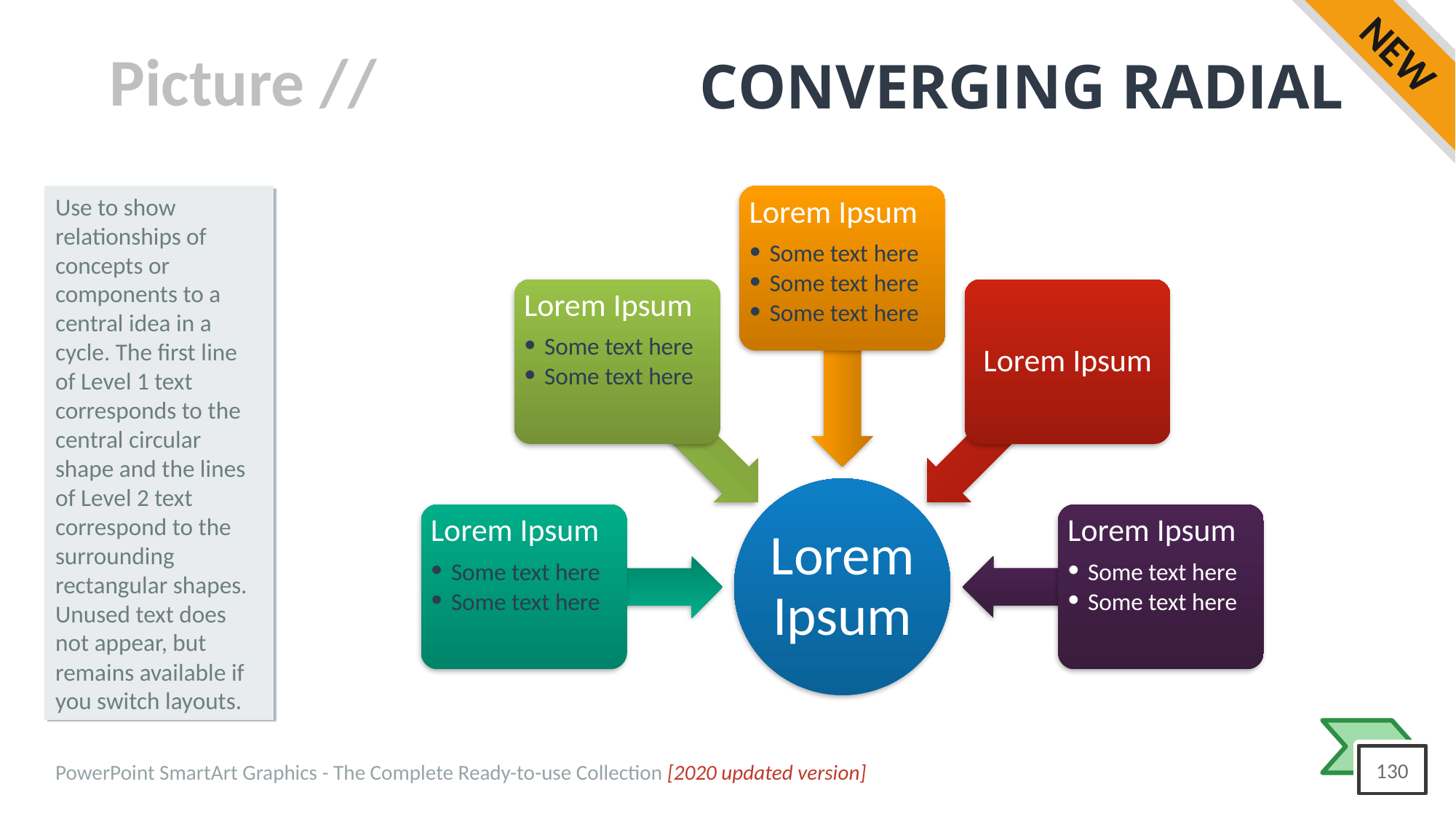

NEW
# CONVERGING RADIAL
Use to show relationships of concepts or components to a central idea in a cycle. The first line of Level 1 text corresponds to the central circular shape and the lines of Level 2 text correspond to the surrounding rectangular shapes. Unused text does not appear, but remains available if you switch layouts.

Lorem Ipsum
Some text here
Some text here
Some text here

Lorem Ipsum
Some text here
Some text here
Lorem Ipsum

Lorem Ipsum
Some text here
Some text here
Lorem Ipsum
Some text here
Some text here
Lorem Ipsum

PowerPoint SmartArt Graphics - The Complete Ready-to-use Collection [2020 updated version]